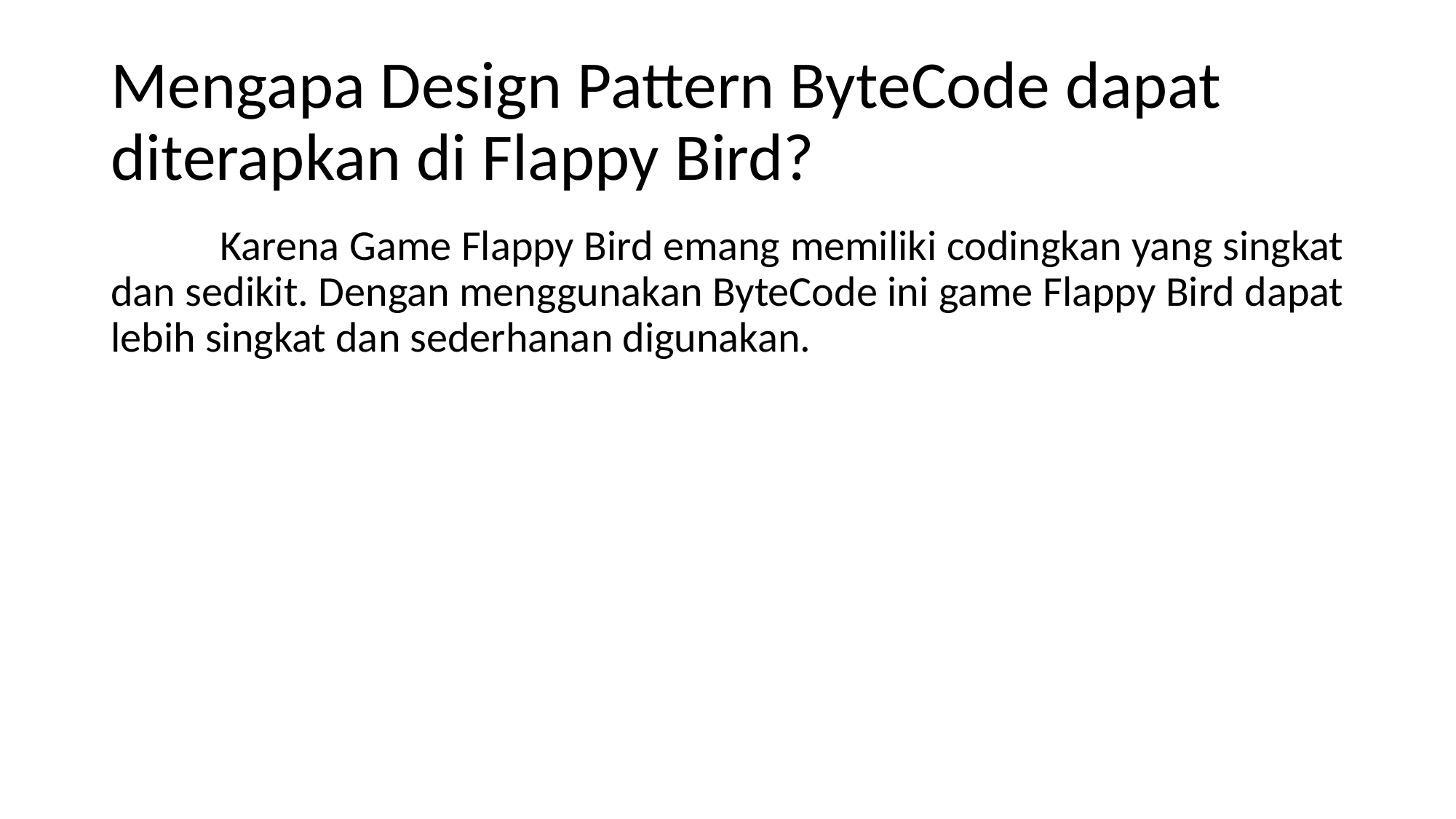

# Mengapa Design Pattern ByteCode dapat diterapkan di Flappy Bird?
	Karena Game Flappy Bird emang memiliki codingkan yang singkat dan sedikit. Dengan menggunakan ByteCode ini game Flappy Bird dapat lebih singkat dan sederhanan digunakan.